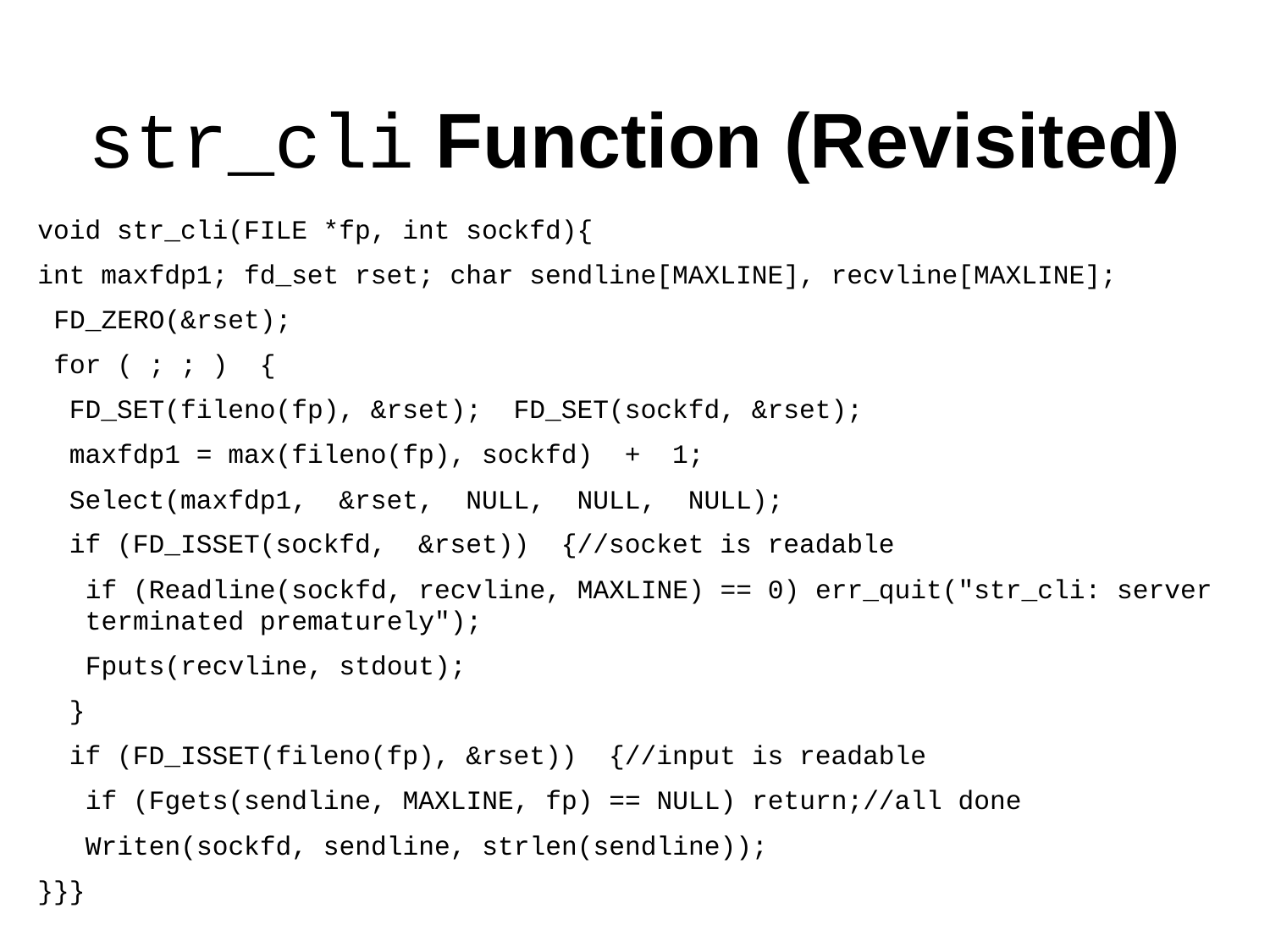

# str_cli Function (Revisited)
void str_cli(FILE *fp, int sockfd){
int maxfdp1; fd_set rset; char sendline[MAXLINE], recvline[MAXLINE];
 FD_ZERO(&rset);
 for ( ; ; )  {
  FD_SET(fileno(fp), &rset);  FD_SET(sockfd, &rset);
  maxfdp1 = max(fileno(fp), sockfd)  +  1;
  Select(maxfdp1,  &rset,  NULL,  NULL,  NULL);
  if (FD_ISSET(sockfd,  &rset))  {//socket is readable
   if (Readline(sockfd, recvline, MAXLINE) == 0) err_quit("str_cli: server terminated prematurely");
   Fputs(recvline, stdout);
  }
  if (FD_ISSET(fileno(fp), &rset))  {//input is readable
   if (Fgets(sendline, MAXLINE, fp) == NULL) return;//all done
   Writen(sockfd, sendline, strlen(sendline));
}}}